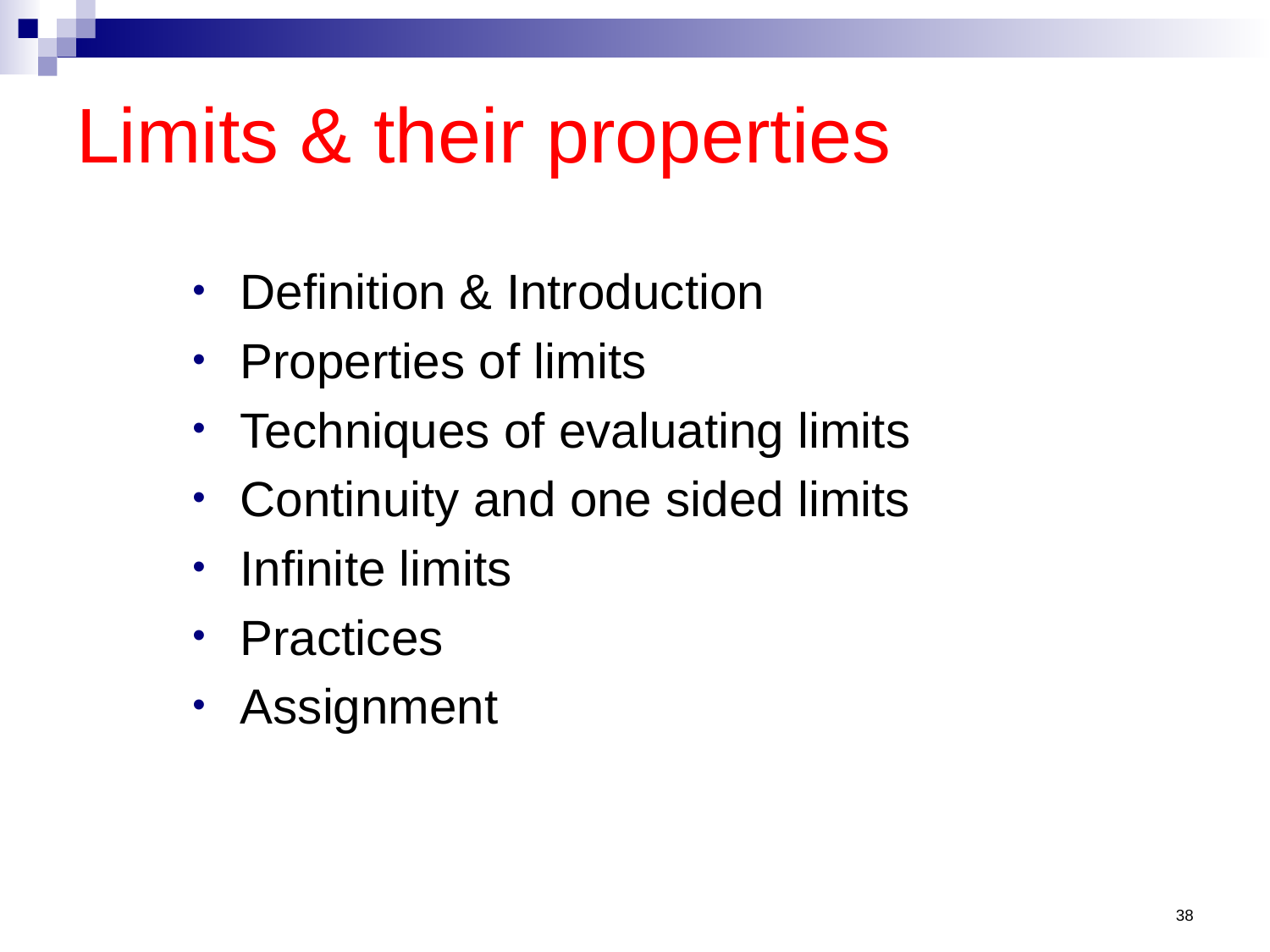

# Limits & their properties
Definition & Introduction
Properties of limits
Techniques of evaluating limits
Continuity and one sided limits
Infinite limits
Practices
Assignment
38